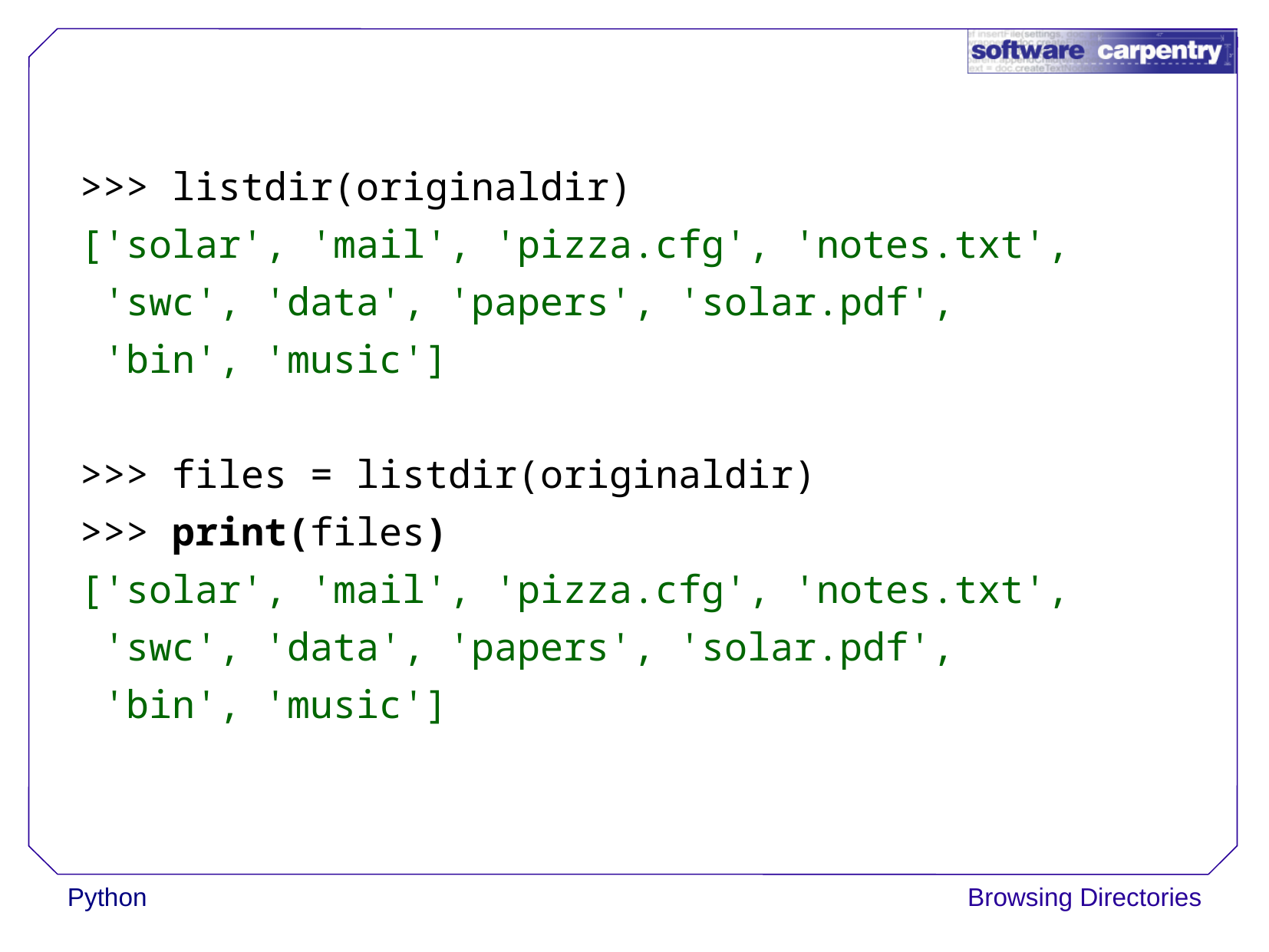

>>> listdir(originaldir)
['solar', 'mail', 'pizza.cfg', 'notes.txt',
 'swc', 'data', 'papers', 'solar.pdf',
 'bin', 'music']

>>> files = listdir(originaldir)
>>> print(files)
['solar', 'mail', 'pizza.cfg', 'notes.txt',
 'swc', 'data', 'papers', 'solar.pdf',
 'bin', 'music']